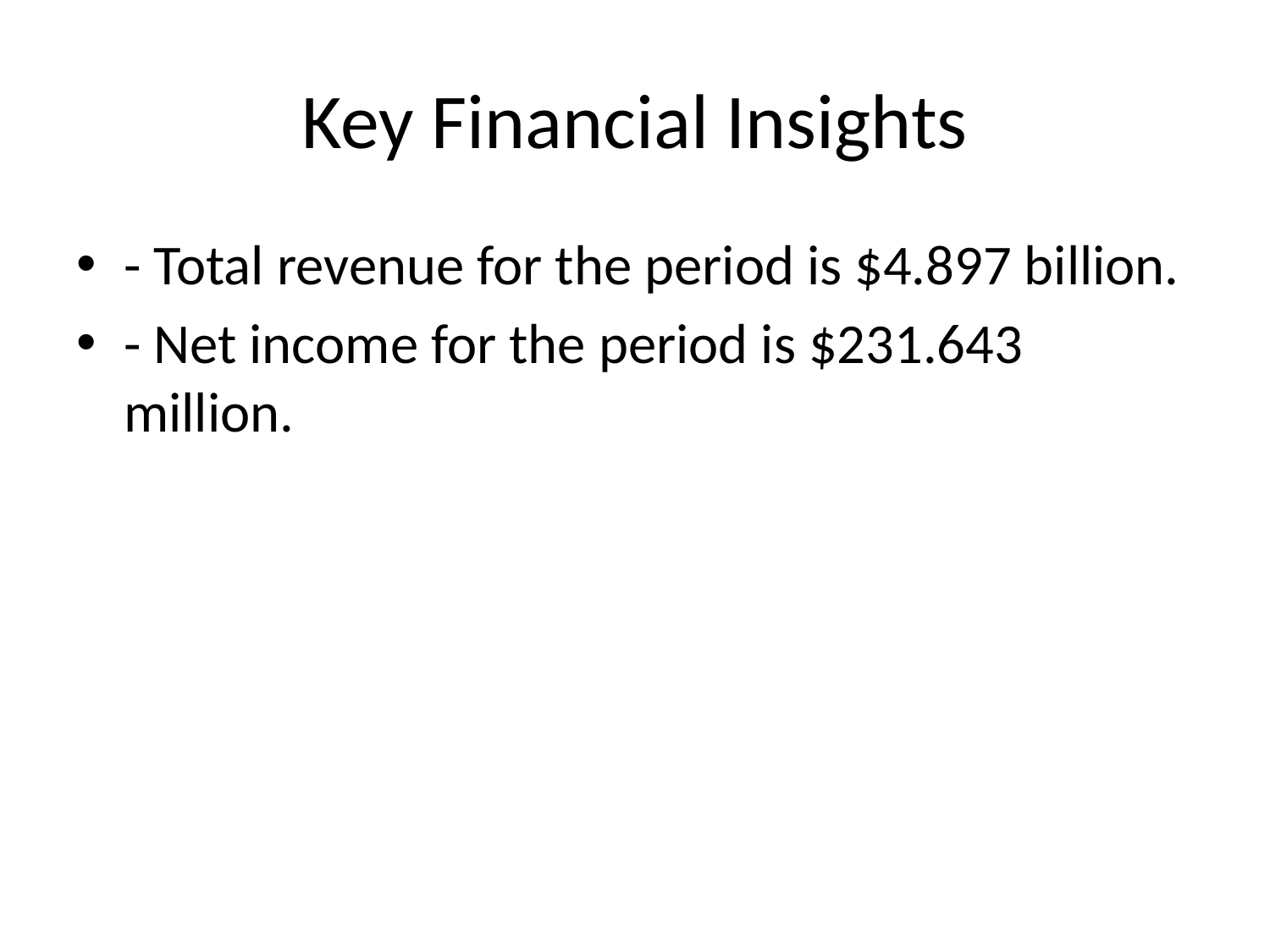

# Key Financial Insights
- Total revenue for the period is $4.897 billion.
- Net income for the period is $231.643 million.